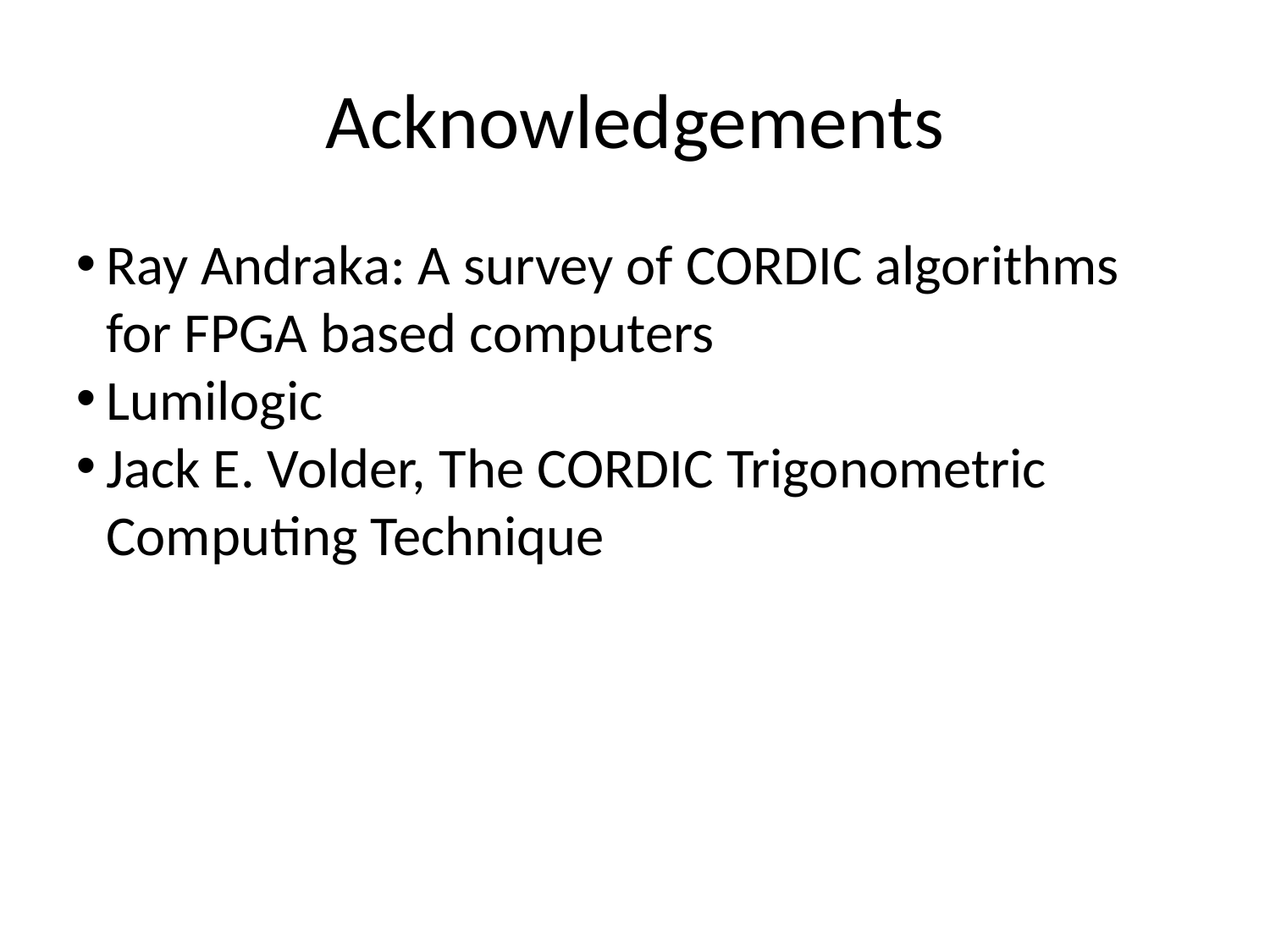

Acknowledgements
Ray Andraka: A survey of CORDIC algorithms for FPGA based computers
Lumilogic
Jack E. Volder, The CORDIC Trigonometric Computing Technique